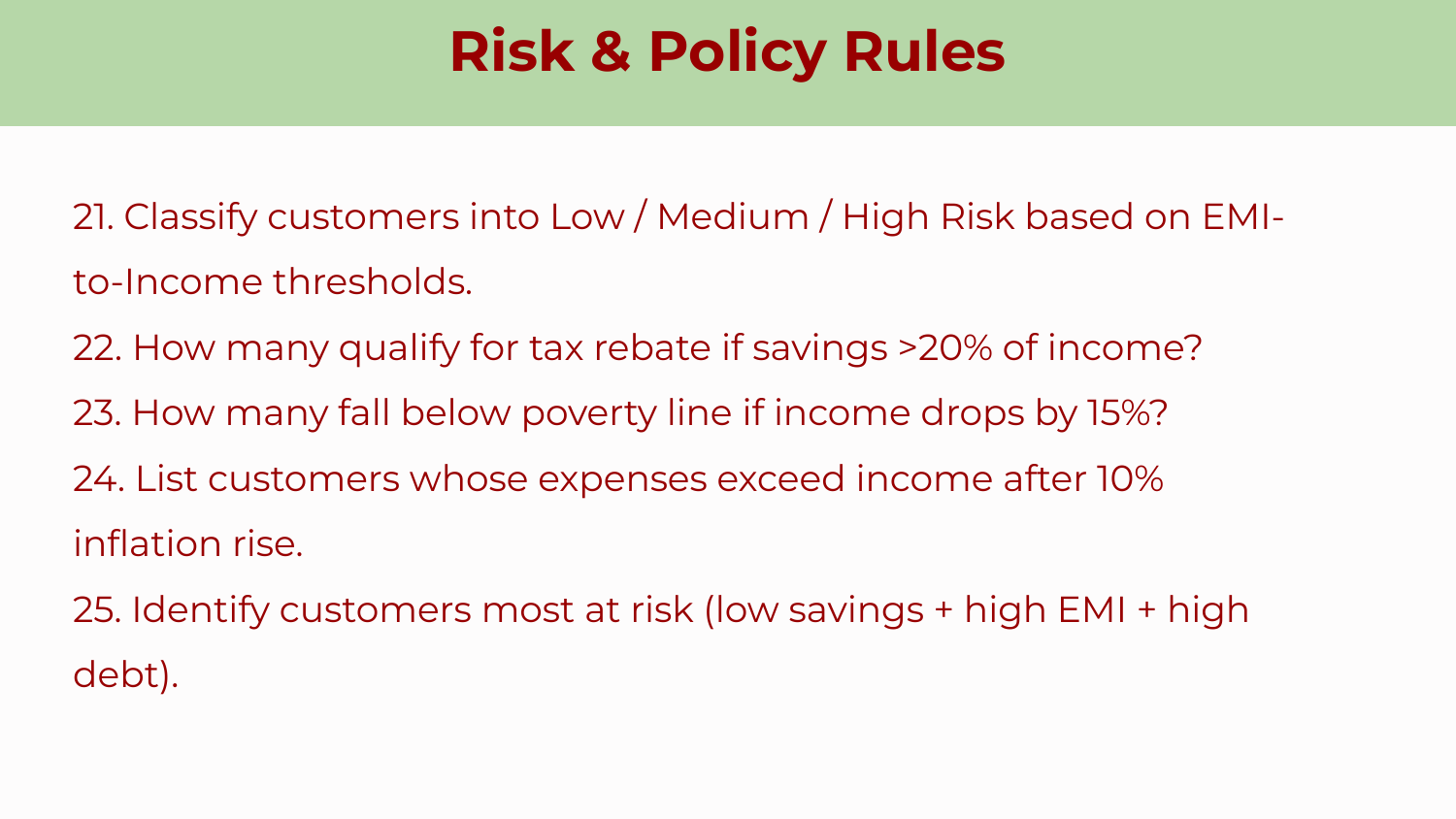

Risk & Policy Rules

21. Classify customers into Low / Medium / High Risk based on EMI-to-Income thresholds.
22. How many qualify for tax rebate if savings >20% of income?
23. How many fall below poverty line if income drops by 15%?
24. List customers whose expenses exceed income after 10% inflation rise.
25. Identify customers most at risk (low savings + high EMI + high debt).